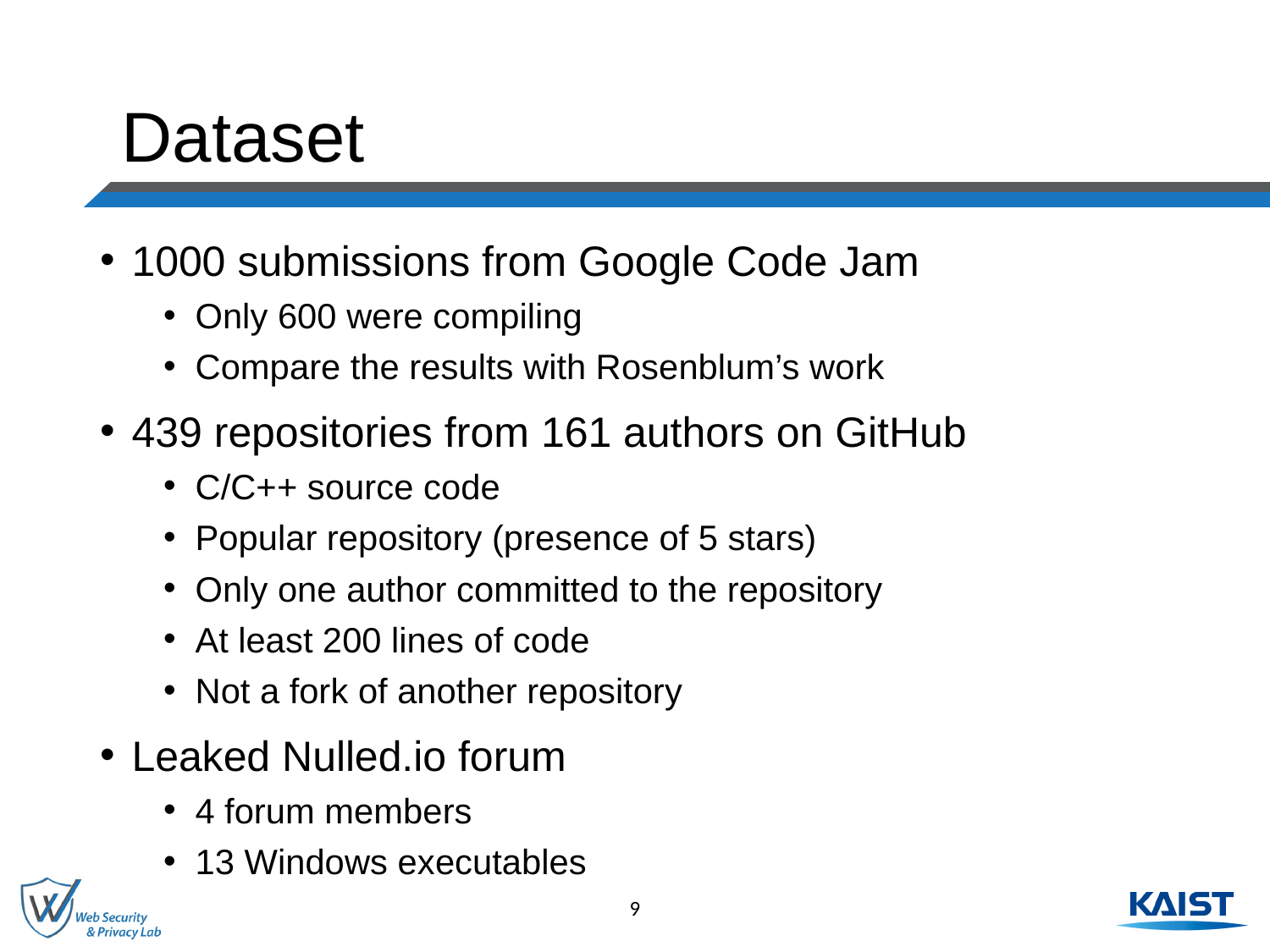

# Dataset
1000 submissions from Google Code Jam
Only 600 were compiling
Compare the results with Rosenblum’s work
439 repositories from 161 authors on GitHub
C/C++ source code
Popular repository (presence of 5 stars)
Only one author committed to the repository
At least 200 lines of code
Not a fork of another repository
Leaked Nulled.io forum
4 forum members
13 Windows executables

9